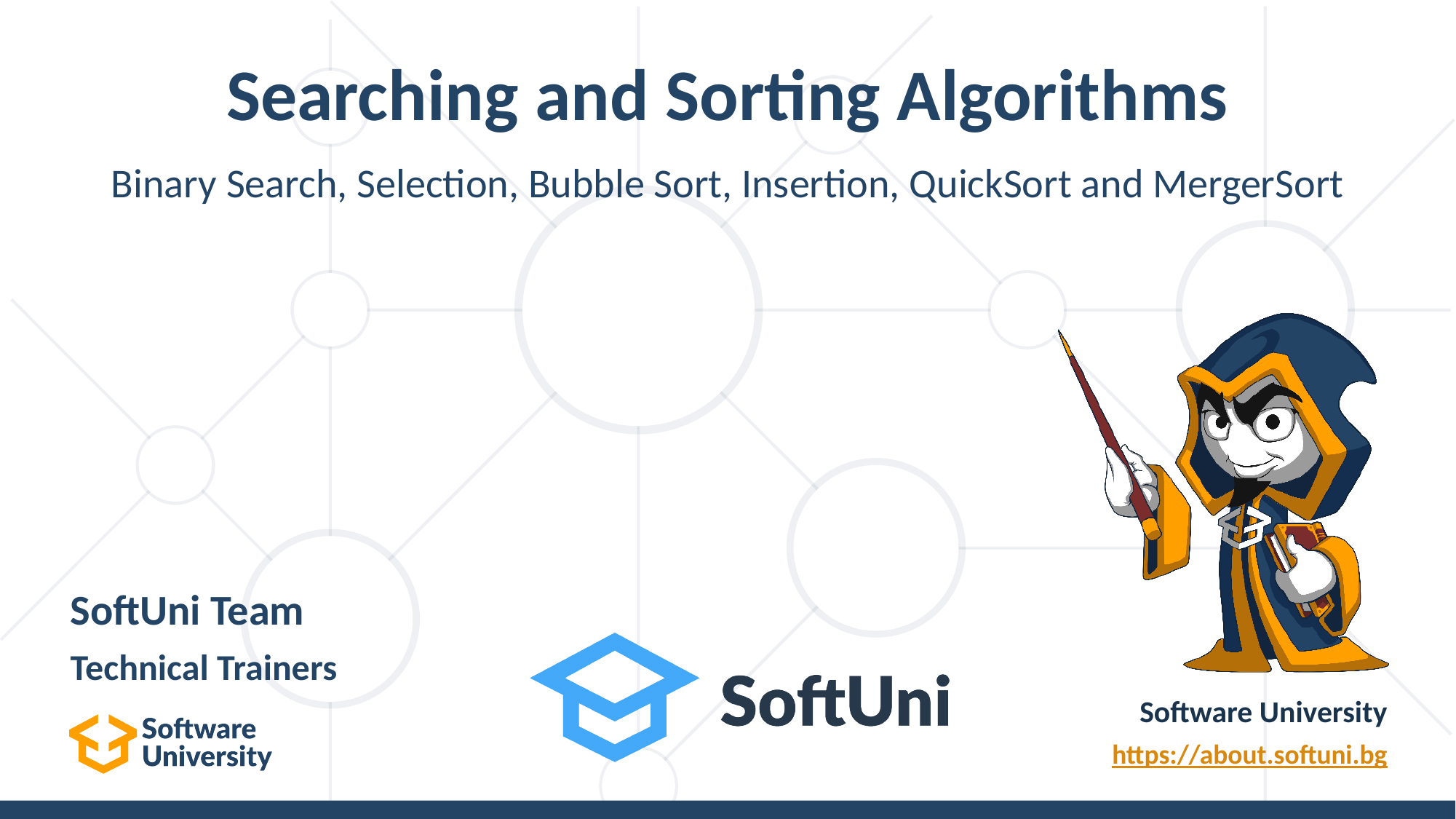

# Searching and Sorting Algorithms
Binary Search, Selection, Bubble Sort, Insertion, QuickSort and MergerSort
SoftUni Team
Technical Trainers
Software University
https://about.softuni.bg